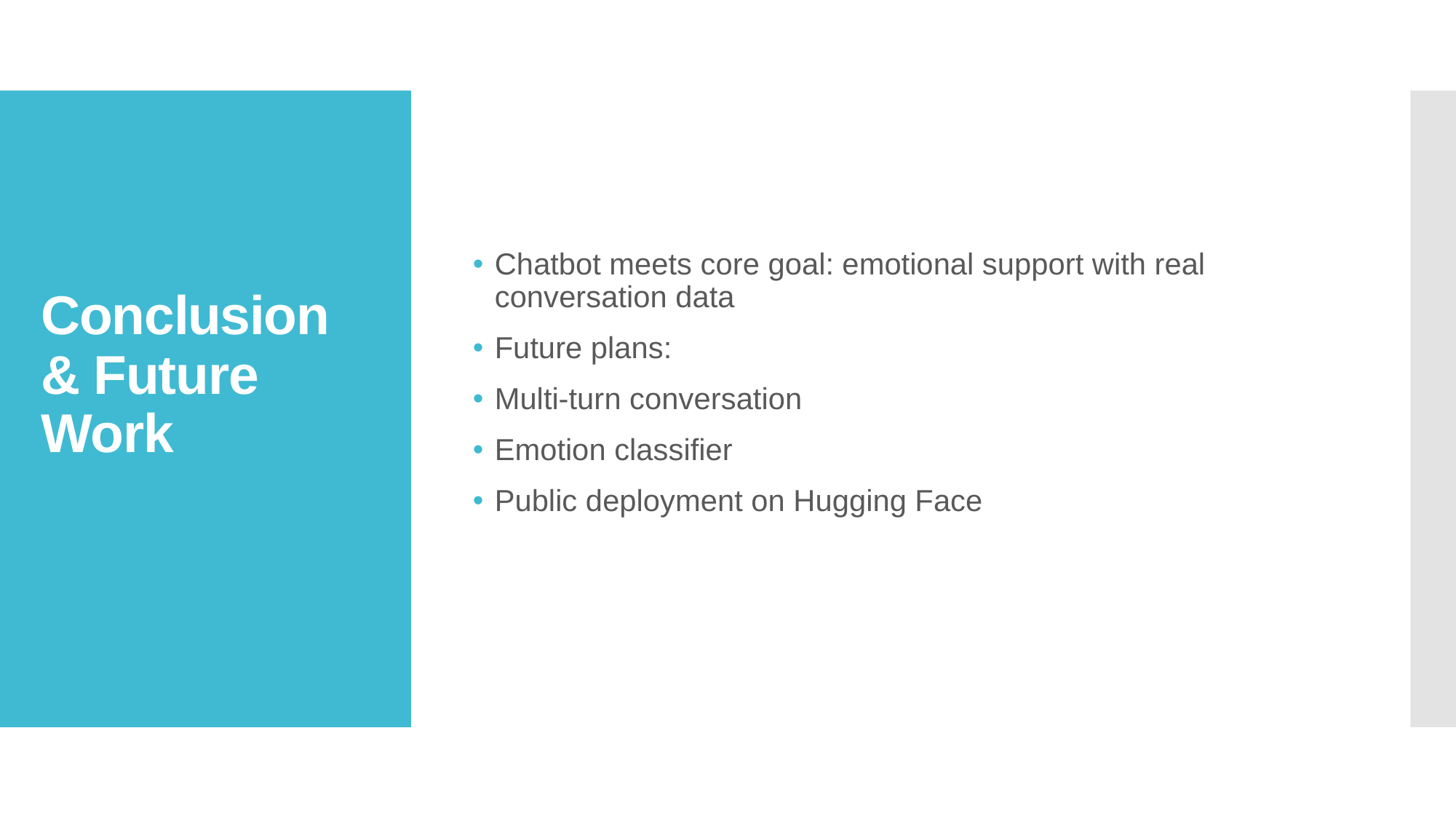

Chatbot meets core goal: emotional support with real conversation data
Future plans:
Multi-turn conversation
Emotion classifier
Public deployment on Hugging Face

# Conclusion & Future Work